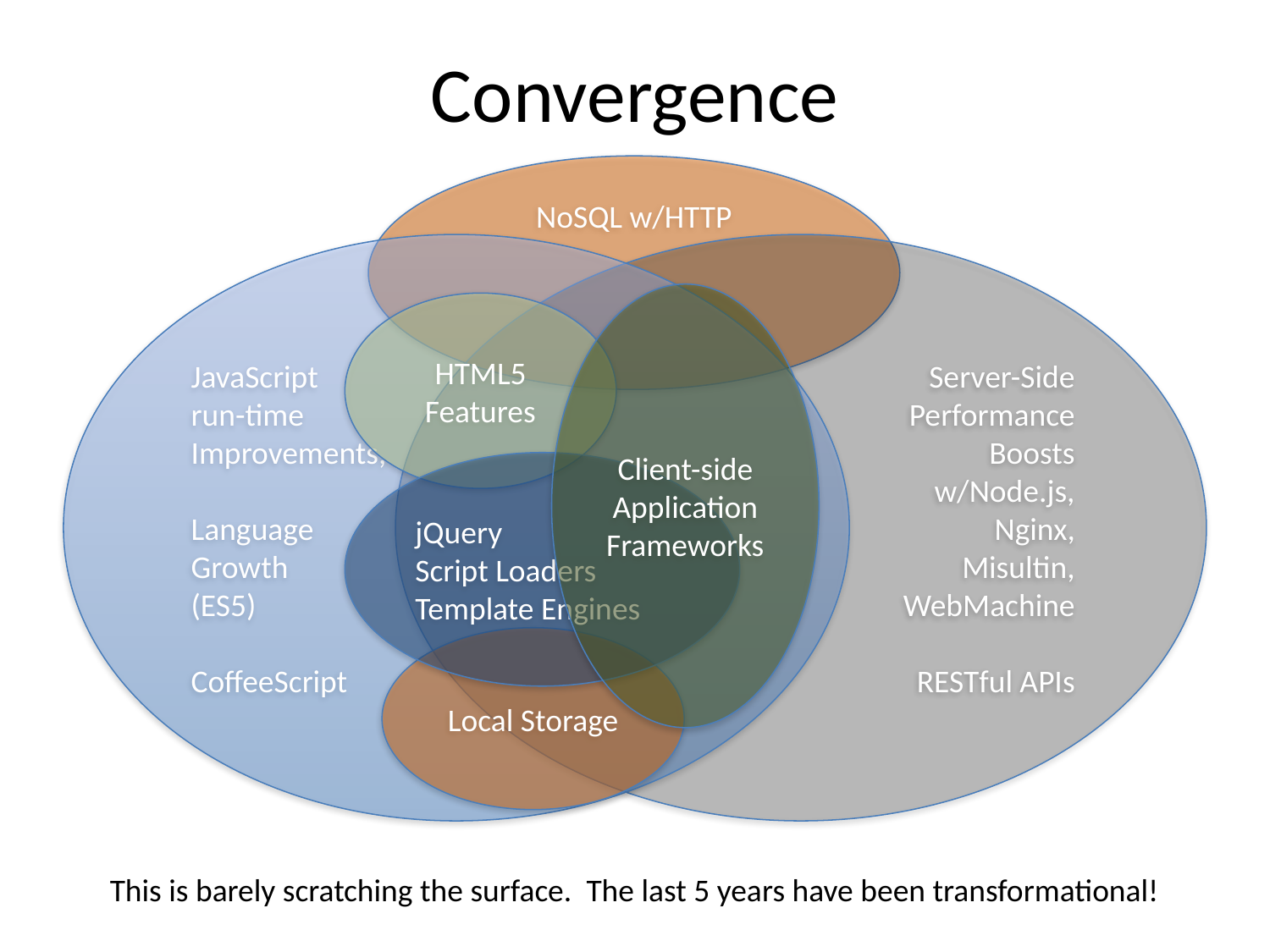

# Convergence
NoSQL w/HTTP
JavaScript
run-time
Improvements,

Language
Growth
(ES5)

CoffeeScript
Server-Side
Performance
Boosts
w/Node.js,
Nginx,
Misultin,
WebMachine

RESTful APIs
Client-side
Application
Frameworks
HTML5 Features
jQuery
Script Loaders
Template Engines
Local Storage
This is barely scratching the surface.  The last 5 years have been transformational!